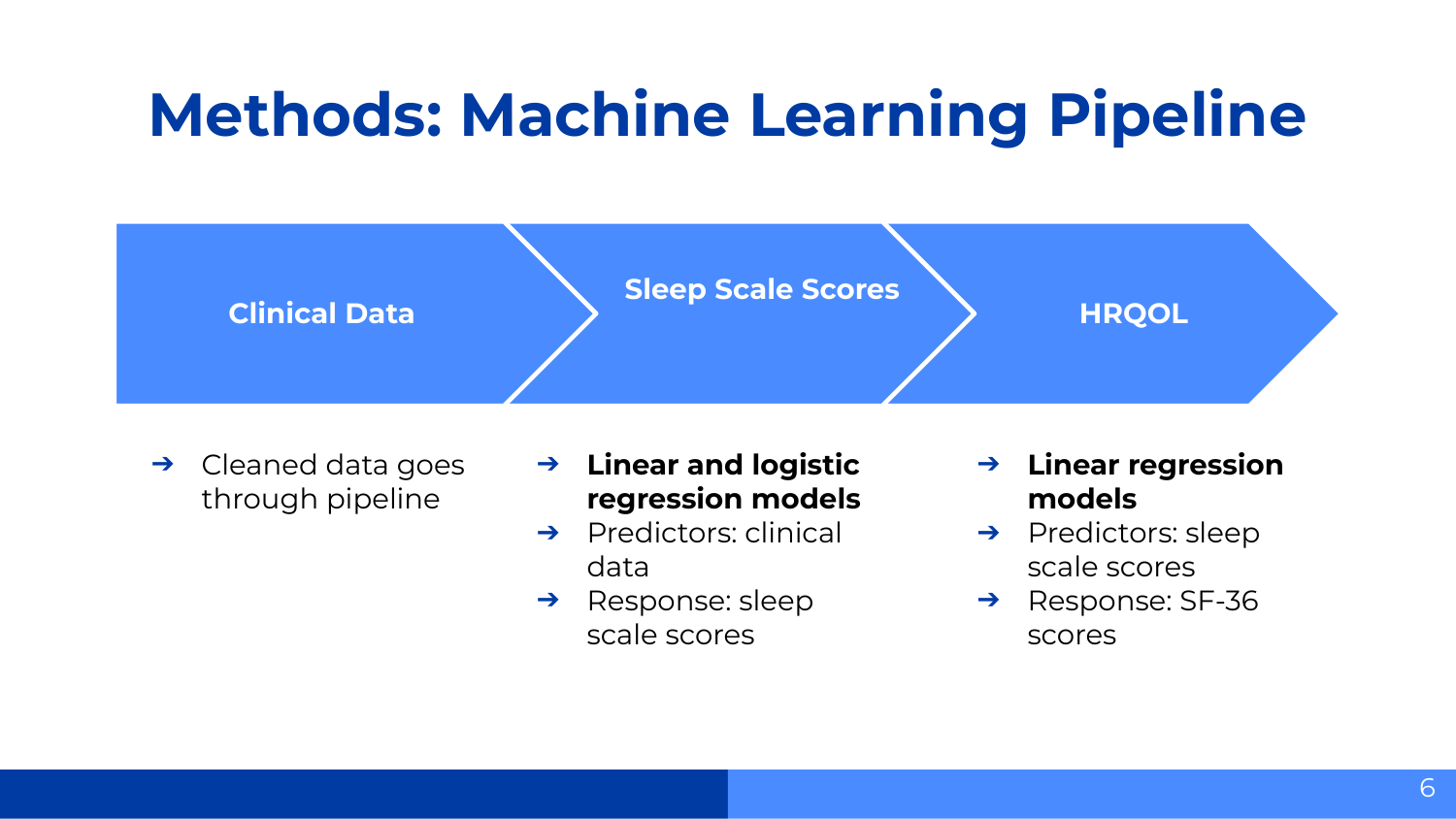

Methods: Machine Learning Pipeline

Sleep Scale Scores
Clinical Data
HRQOL
Cleaned data goes through pipeline
Linear and logistic regression models
Predictors: clinical data
Response: sleep scale scores
Linear regression models
Predictors: sleep scale scores
Response: SF-36 scores
6